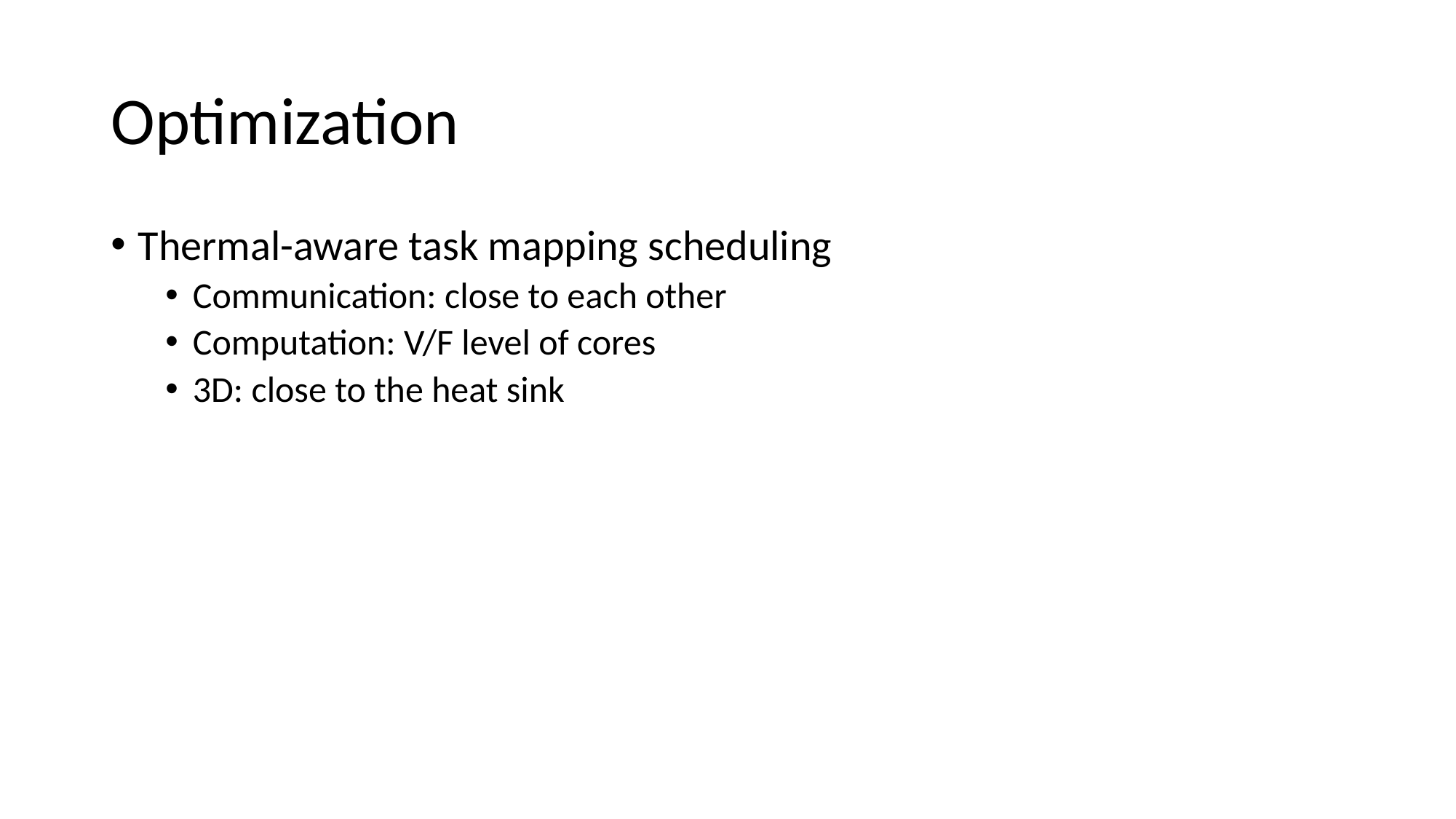

# Optimization
Thermal-aware task mapping scheduling
Communication: close to each other
Computation: V/F level of cores
3D: close to the heat sink